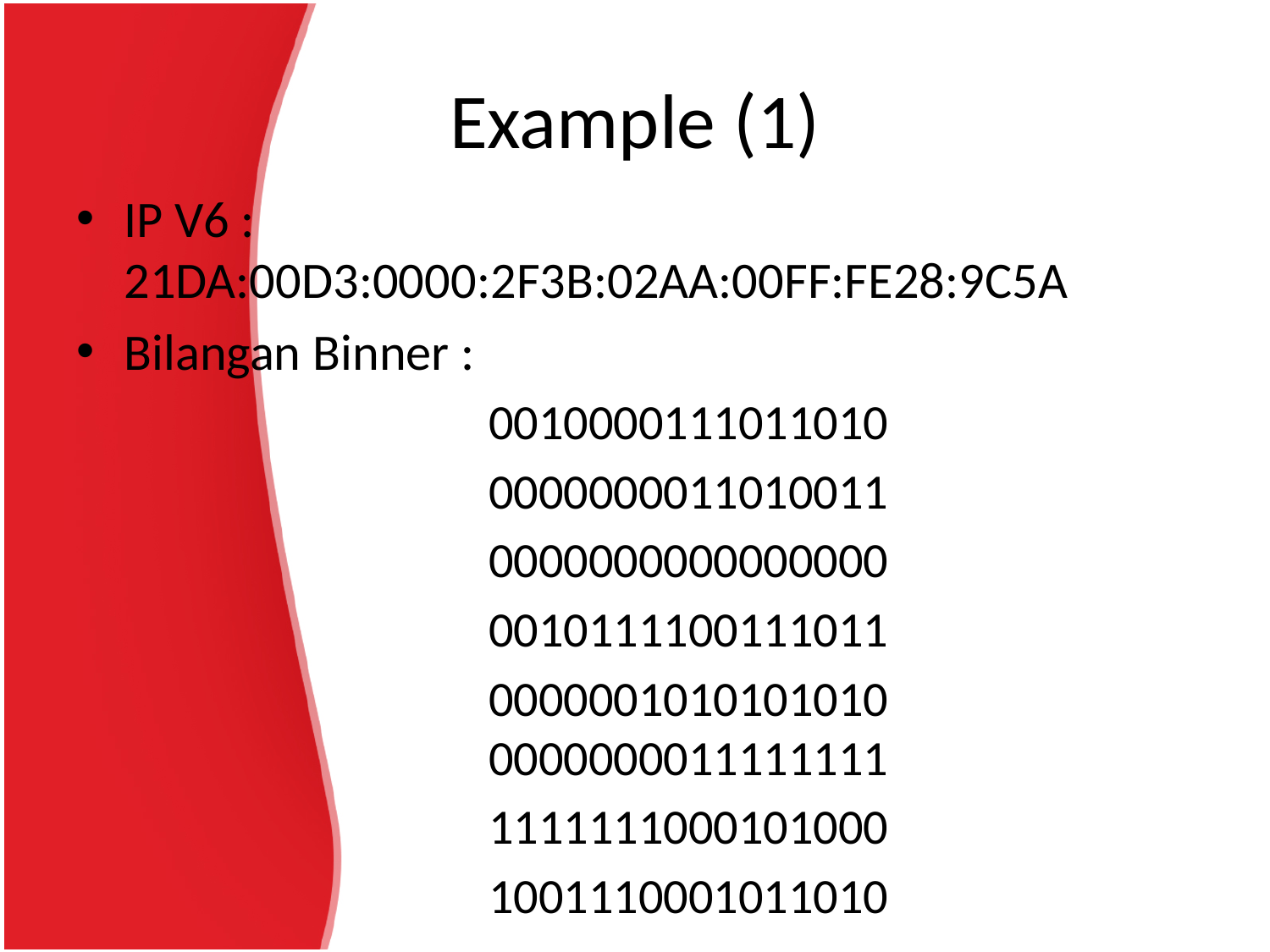

# Example (1)
IP V6 : 21DA:00D3:0000:2F3B:02AA:00FF:FE28:9C5A
Bilangan Binner :
	0010000111011010
	0000000011010011
	0000000000000000
	0010111100111011
	0000001010101010
0000000011111111
	1111111000101000
	1001110001011010